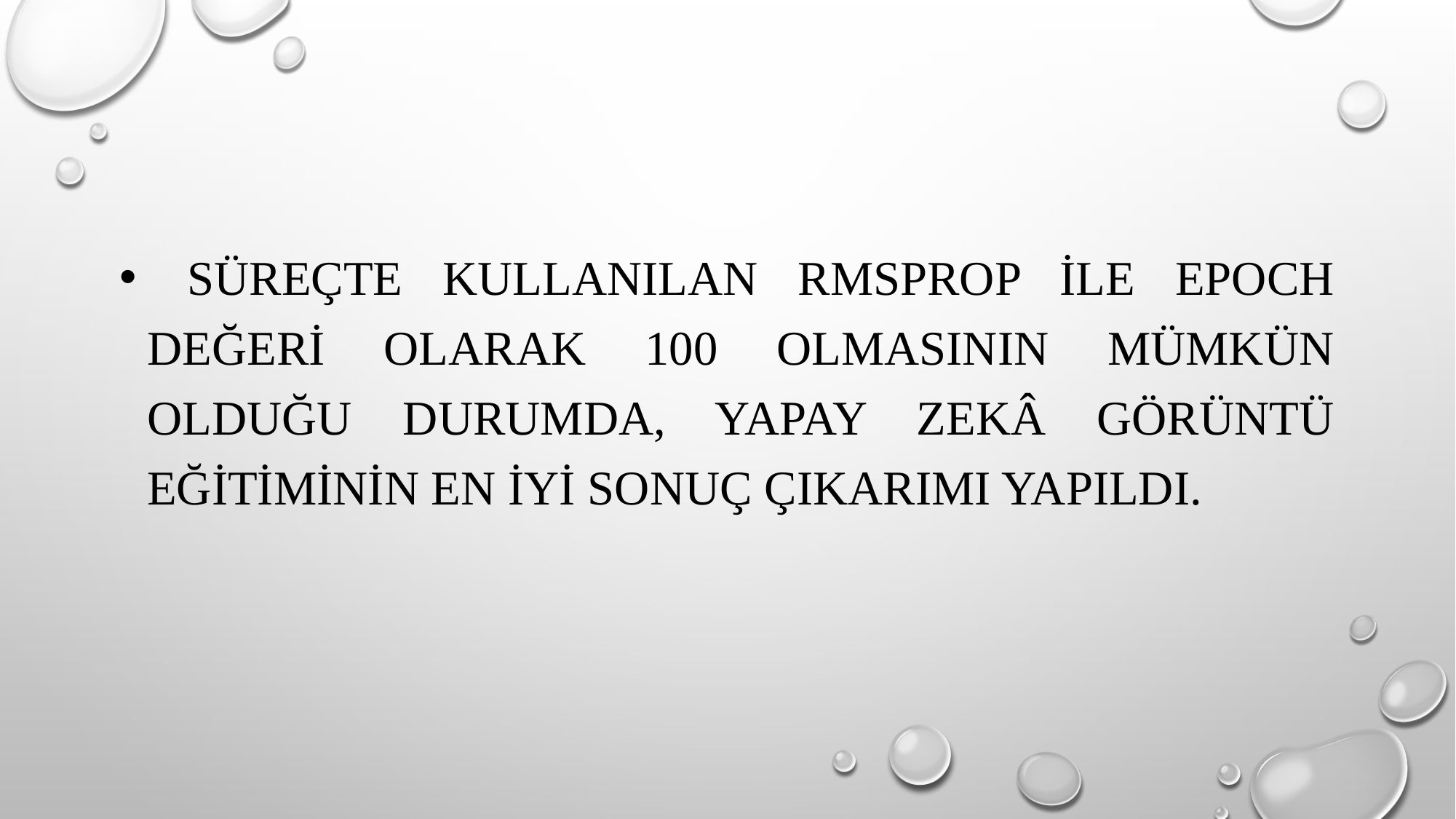

Süreçte kullanılan RMSprop ile epoch değeri olarak 100 olmasının mümkün olduğu durumda, Yapay zekâ görüntü eğitiminin en iyi sonuç çıkarımı yapıldı.